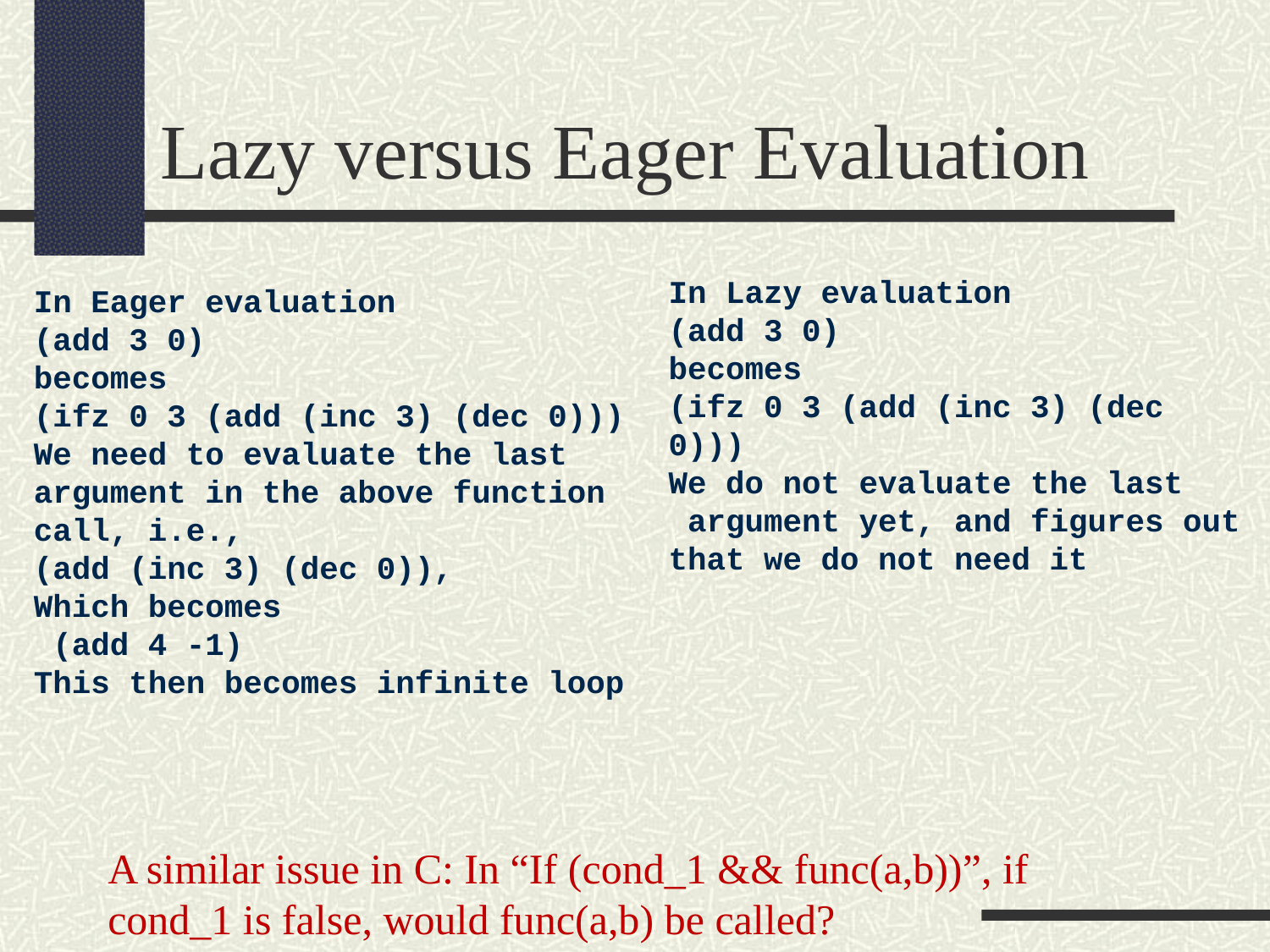

Lazy versus Eager Evaluation
In Lazy evaluation
(add 3 0)
becomes
(ifz 0 3 (add (inc 3) (dec 0)))
We do not evaluate the last
 argument yet, and figures out that we do not need it

In Eager evaluation
(add 3 0)
becomes
(ifz 0 3 (add (inc 3) (dec 0)))
We need to evaluate the last argument in the above function call, i.e.,
(add (inc 3) (dec 0)),
Which becomes
 (add 4 -1)
This then becomes infinite loop
A similar issue in C: In “If (cond_1 && func(a,b))”, if cond_1 is false, would func(a,b) be called?